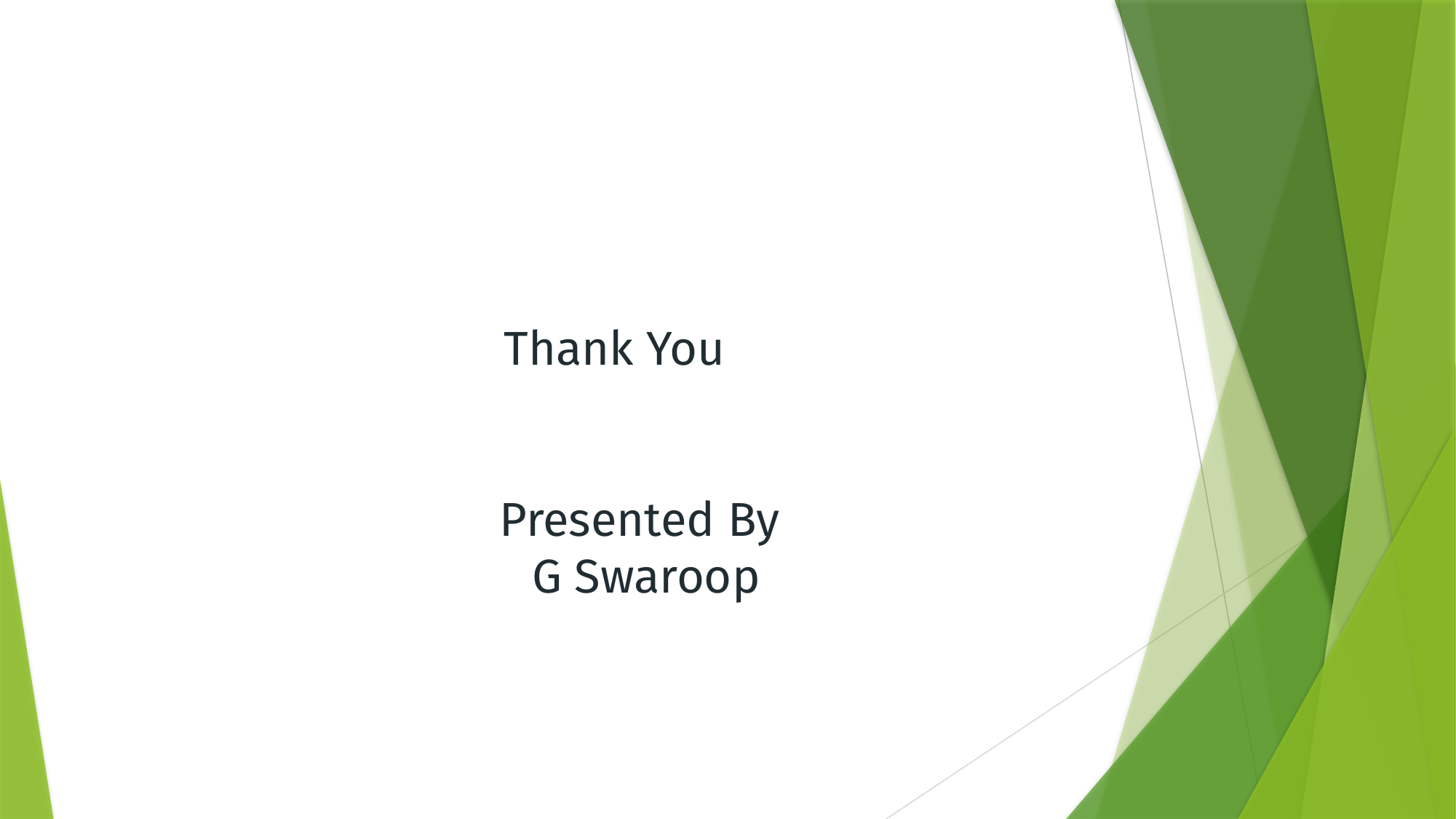

# Thank You Presented By G Swaroop